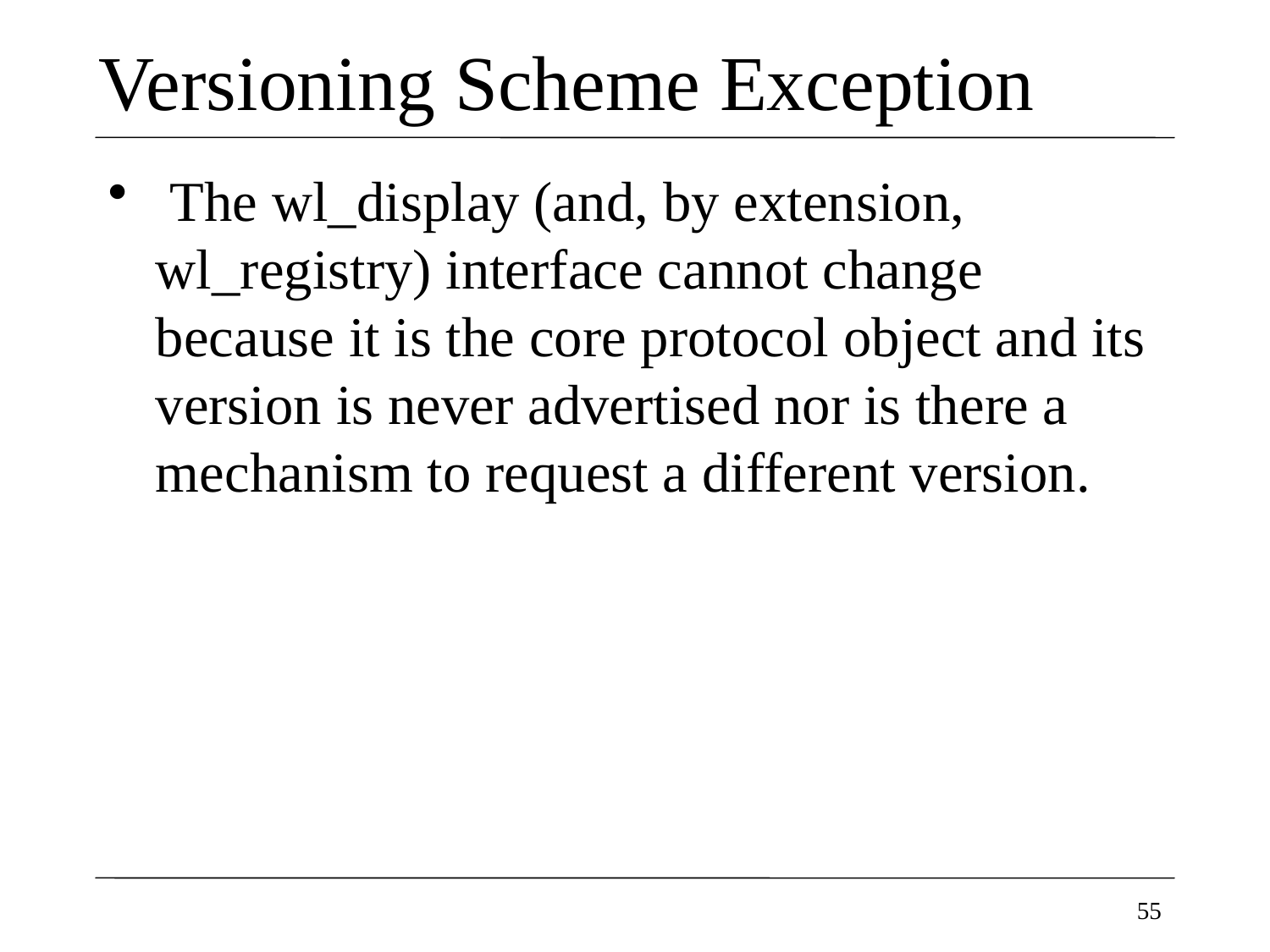

# Versioning Scheme Exception
 The wl_display (and, by extension, wl_registry) interface cannot change because it is the core protocol object and its version is never advertised nor is there a mechanism to request a different version.

55